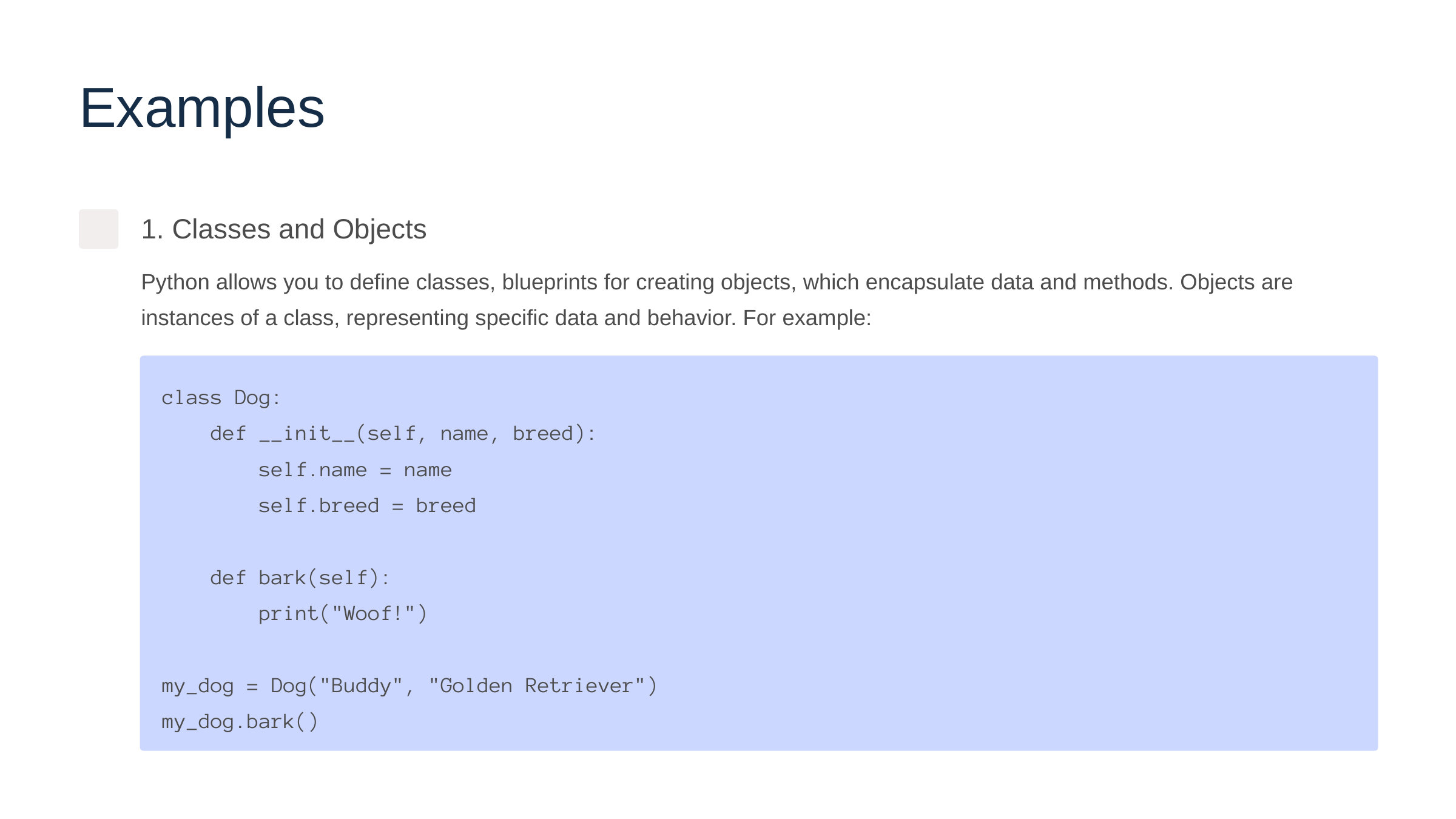

Examples

1. Classes and Objects
Python allows you to define classes, blueprints for creating objects, which encapsulate data and methods. Objects are instances of a class, representing specific data and behavior. For example:

class Dog:
    def __init__(self, name, breed):
        self.name = name
        self.breed = breed

    def bark(self):
        print("Woof!")

my_dog = Dog("Buddy", "Golden Retriever")
my_dog.bark()